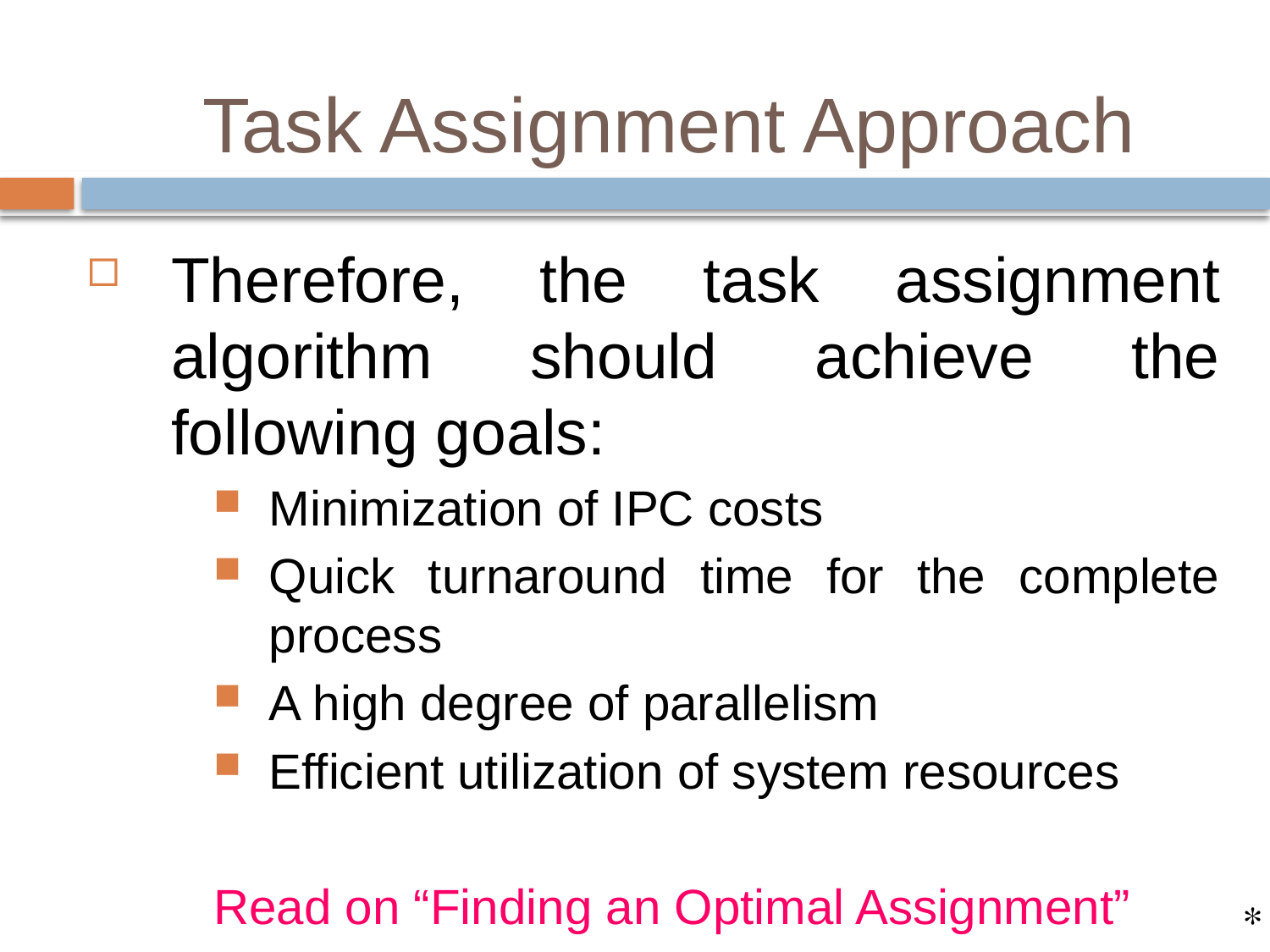

# Task Assignment Approach
Therefore, the task assignment algorithm should achieve the following goals:
Minimization of IPC costs
Quick turnaround time for the complete process
A high degree of parallelism
Efficient utilization of system resources

Read on “Finding an Optimal Assignment”
*